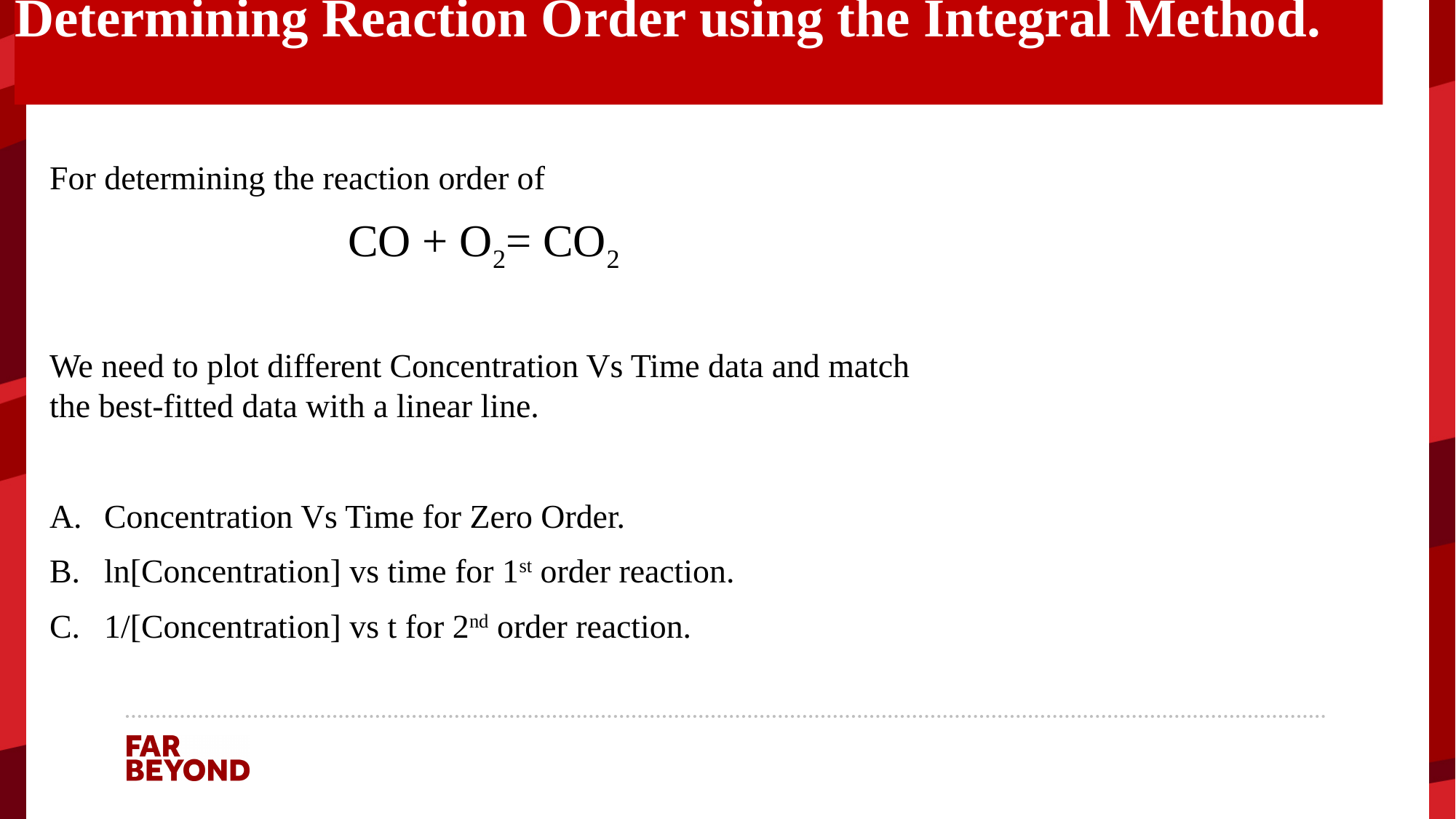

# Determining Reaction Order using the Integral Method.

For determining the reaction order of
CO + O2= CO2

We need to plot different Concentration Vs Time data and match the best-fitted data with a linear line.

Concentration Vs Time for Zero Order.
ln[Concentration] vs time for 1st order reaction.
1/[Concentration] vs t for 2nd order reaction.